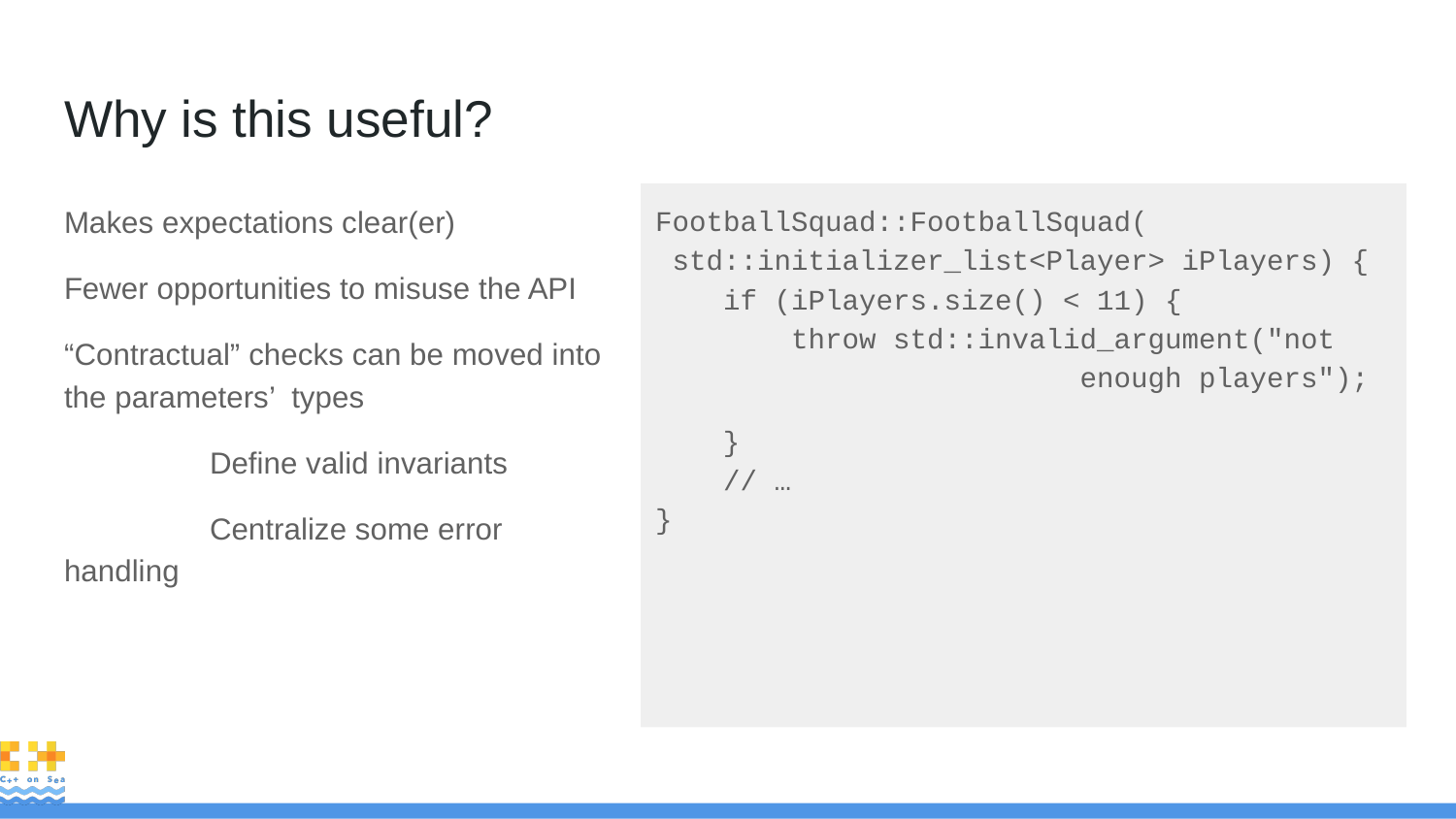

# Why is this useful?
Makes expectations clear(er)
Fewer opportunities to misuse the API
“Contractual” checks can be moved into the parameters’  types
	Define valid invariants
	Centralize some error handling

FootballSquad::FootballSquad(
 std::initializer_list<Player> iPlayers) {
    if (iPlayers.size() < 11) {
        throw std::invalid_argument("not
                         enough players");
    }
    // …
}